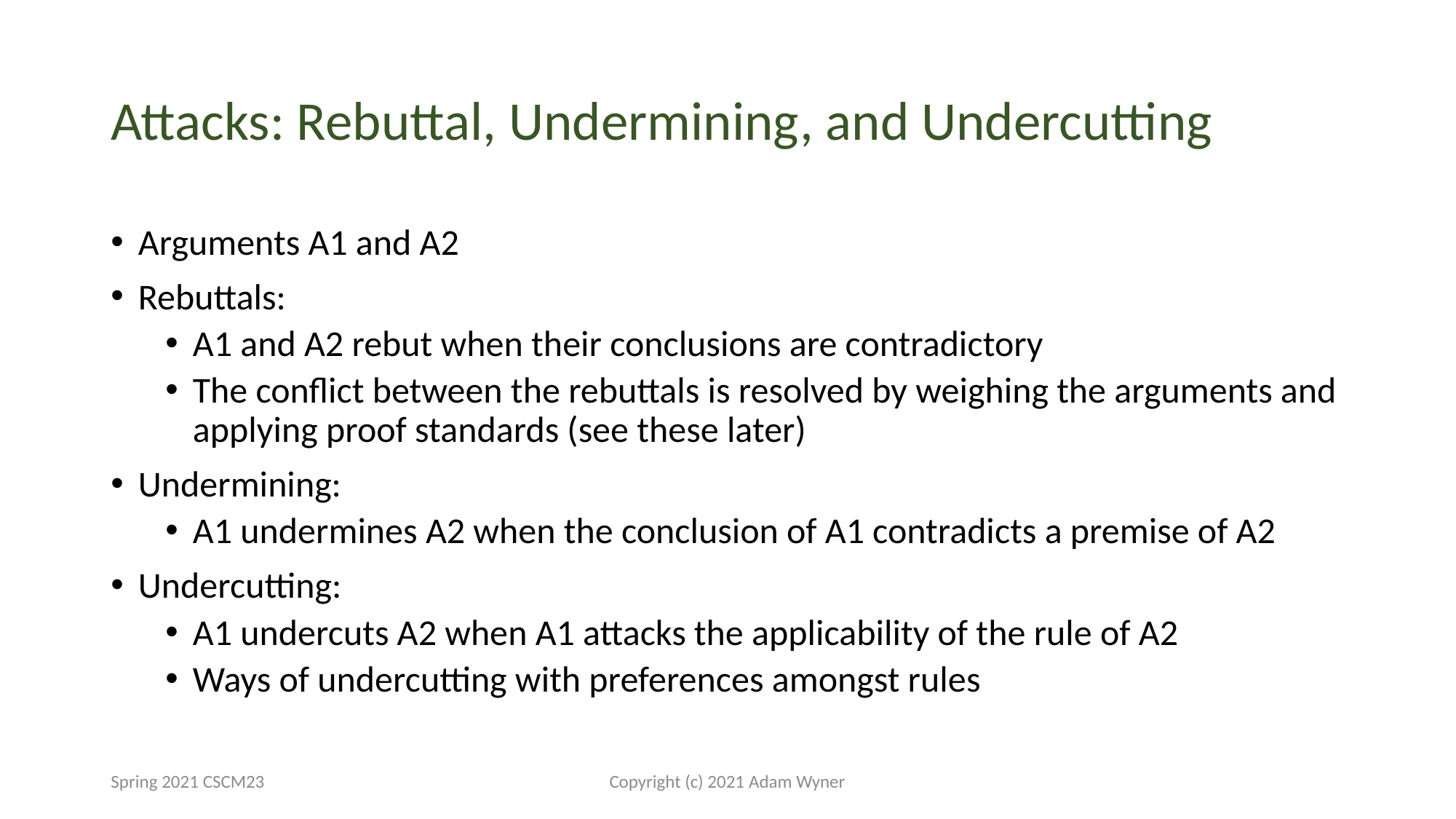

# Attacks: Rebuttal, Undermining, and Undercutting
Arguments A1 and A2
Rebuttals:
A1 and A2 rebut when their conclusions are contradictory
The conflict between the rebuttals is resolved by weighing the arguments and applying proof standards (see these later)
Undermining:
A1 undermines A2 when the conclusion of A1 contradicts a premise of A2
Undercutting:
A1 undercuts A2 when A1 attacks the applicability of the rule of A2
Ways of undercutting with preferences amongst rules
Spring 2021 CSCM23
Copyright (c) 2021 Adam Wyner